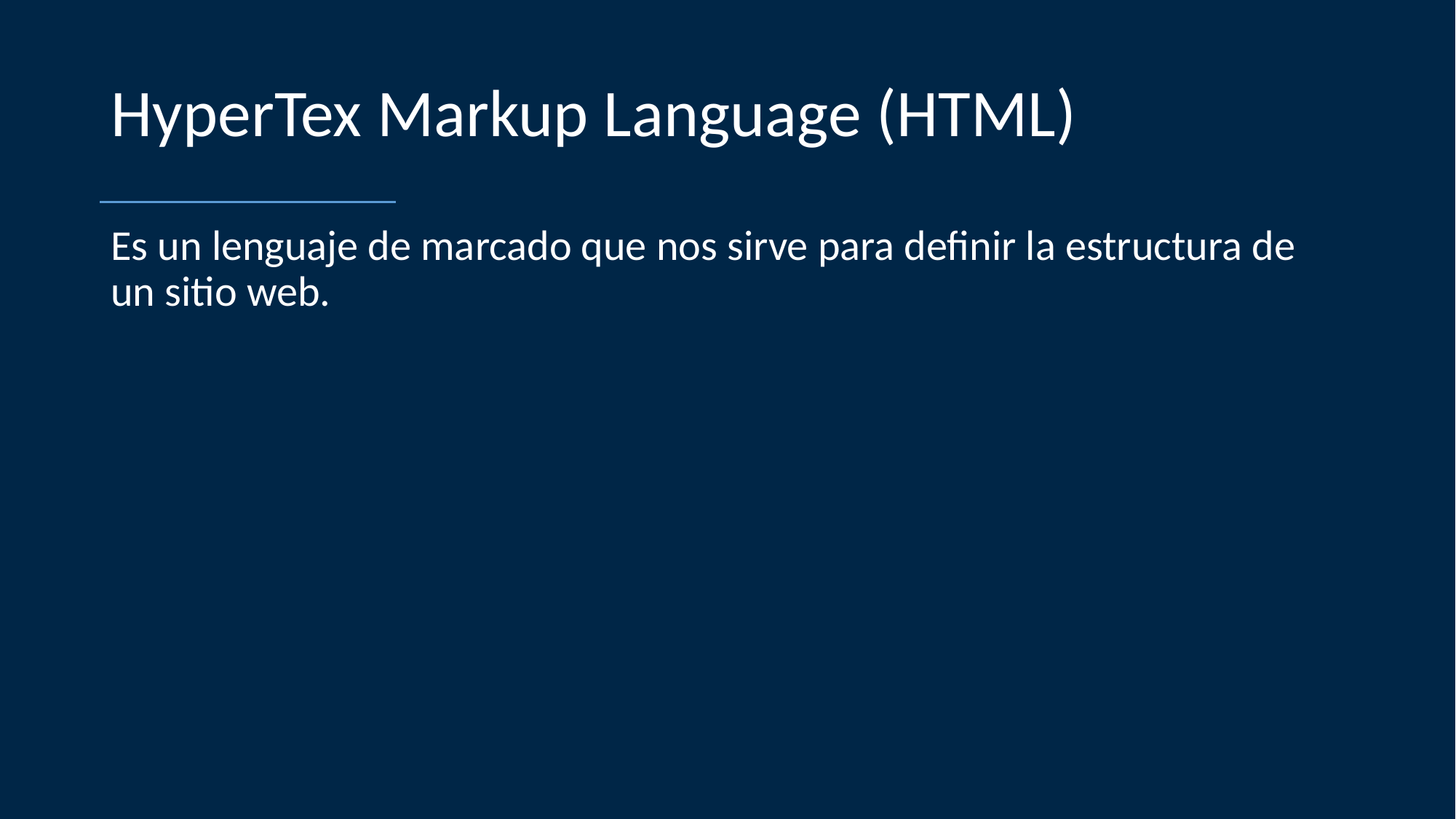

# HyperTex Markup Language (HTML)
Es un lenguaje de marcado que nos sirve para definir la estructura de un sitio web.